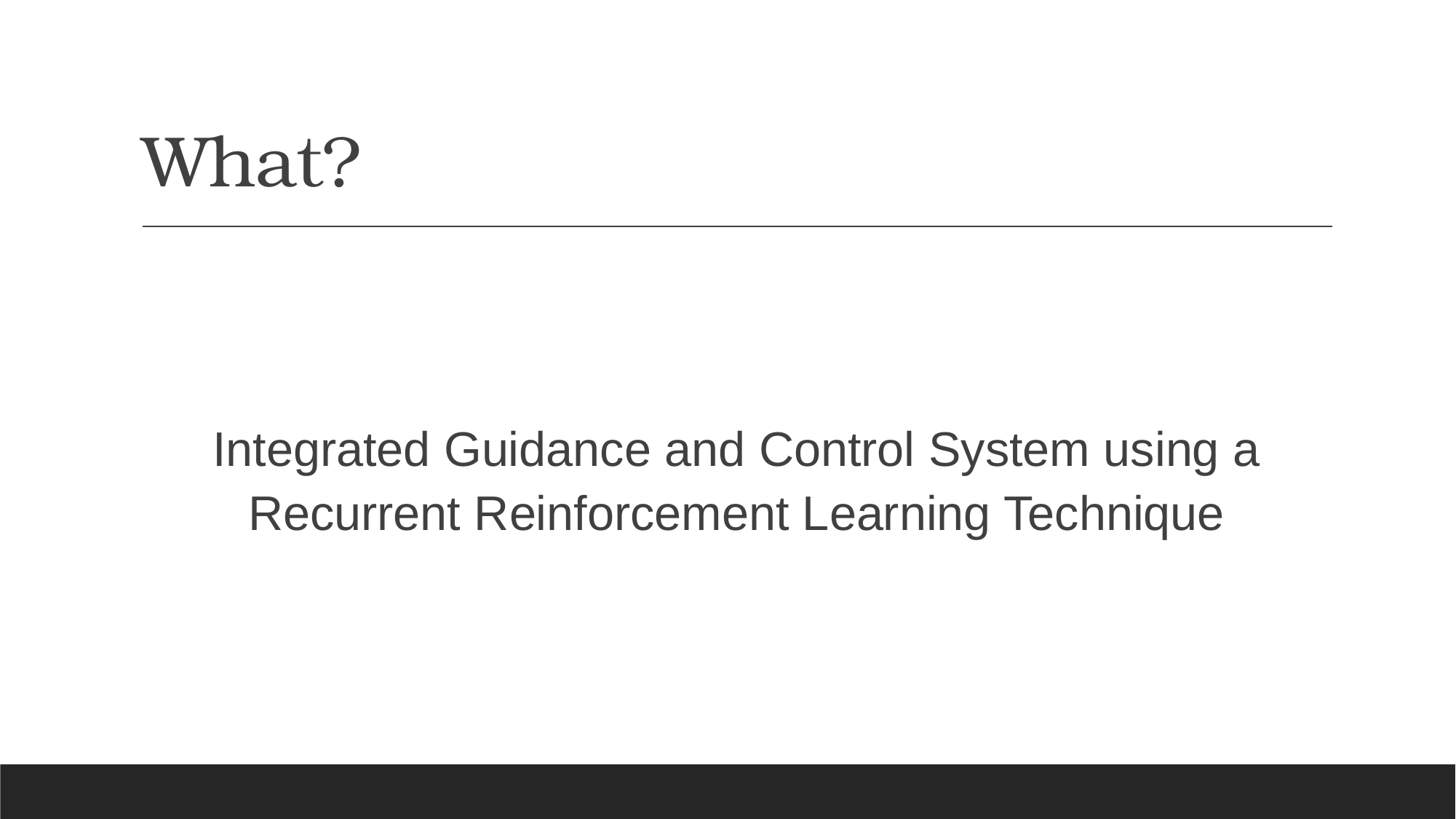

# What?
Integrated Guidance and Control System using a Recurrent Reinforcement Learning Technique